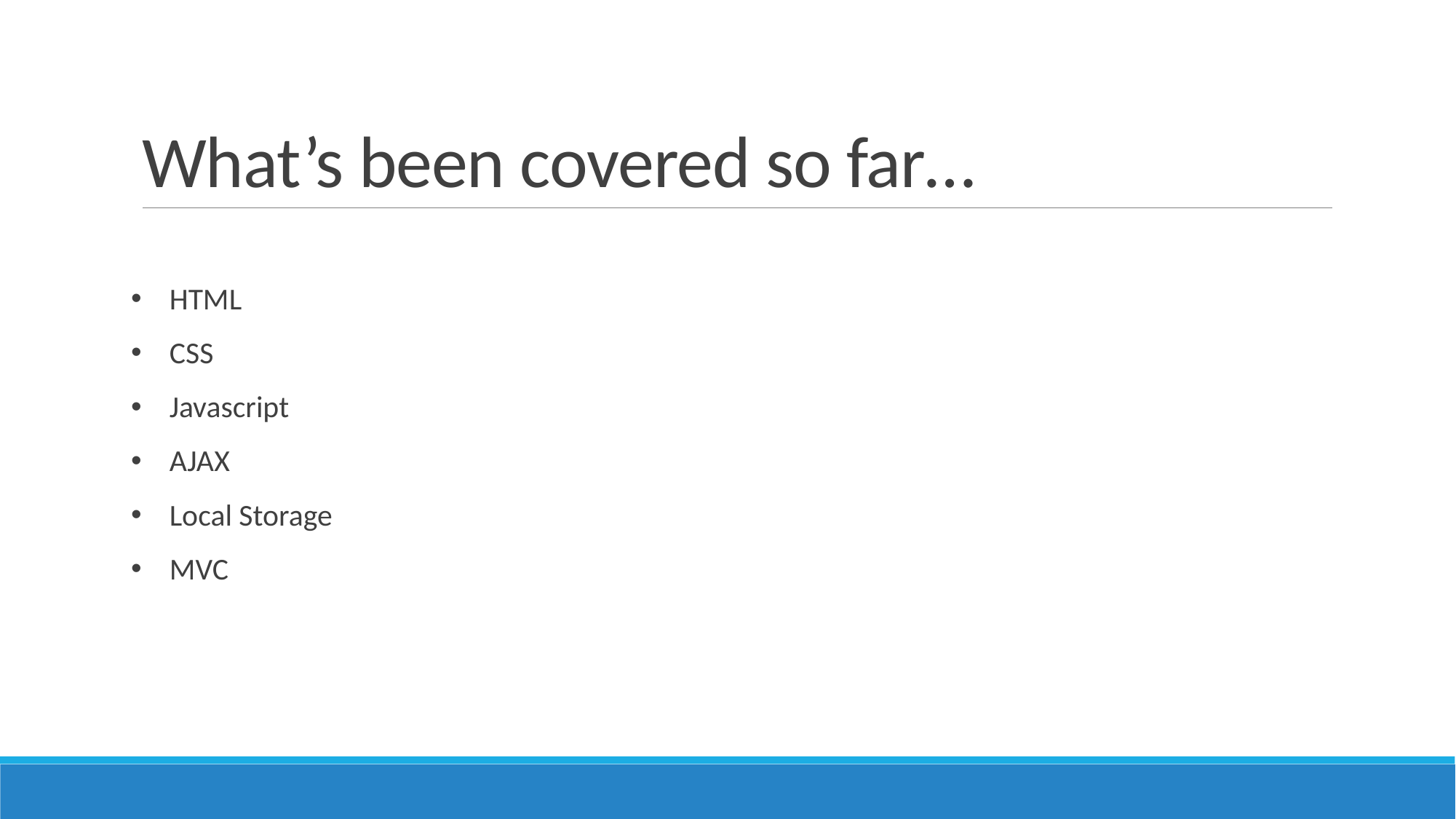

# What’s been covered so far…

    HTML
    CSS
    Javascript
    AJAX
    Local Storage
    MVC